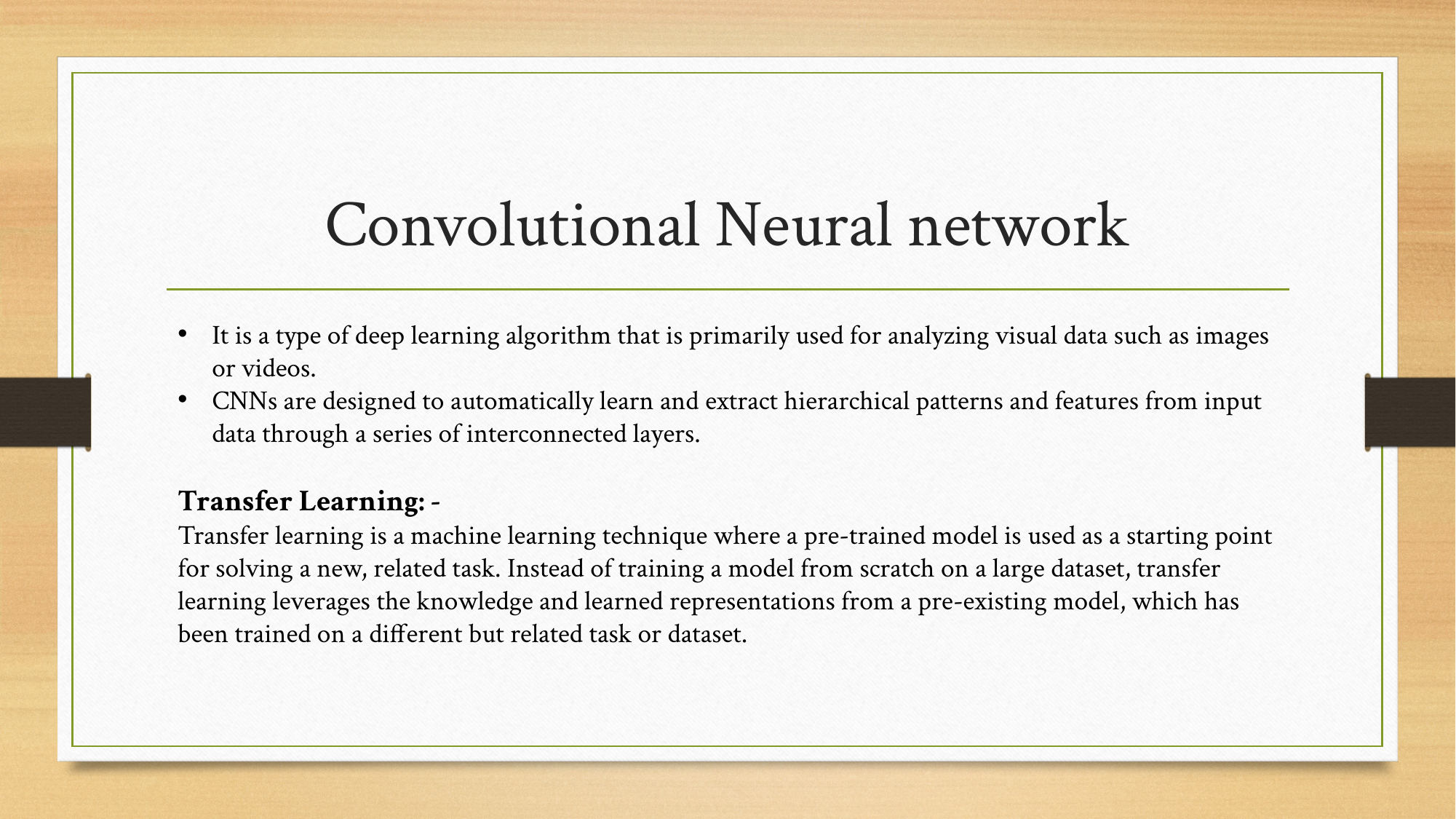

# Convolutional Neural network
It is a type of deep learning algorithm that is primarily used for analyzing visual data such as images or videos.
CNNs are designed to automatically learn and extract hierarchical patterns and features from input data through a series of interconnected layers.

Transfer Learning: -
Transfer learning is a machine learning technique where a pre-trained model is used as a starting point for solving a new, related task. Instead of training a model from scratch on a large dataset, transfer learning leverages the knowledge and learned representations from a pre-existing model, which has been trained on a different but related task or dataset.